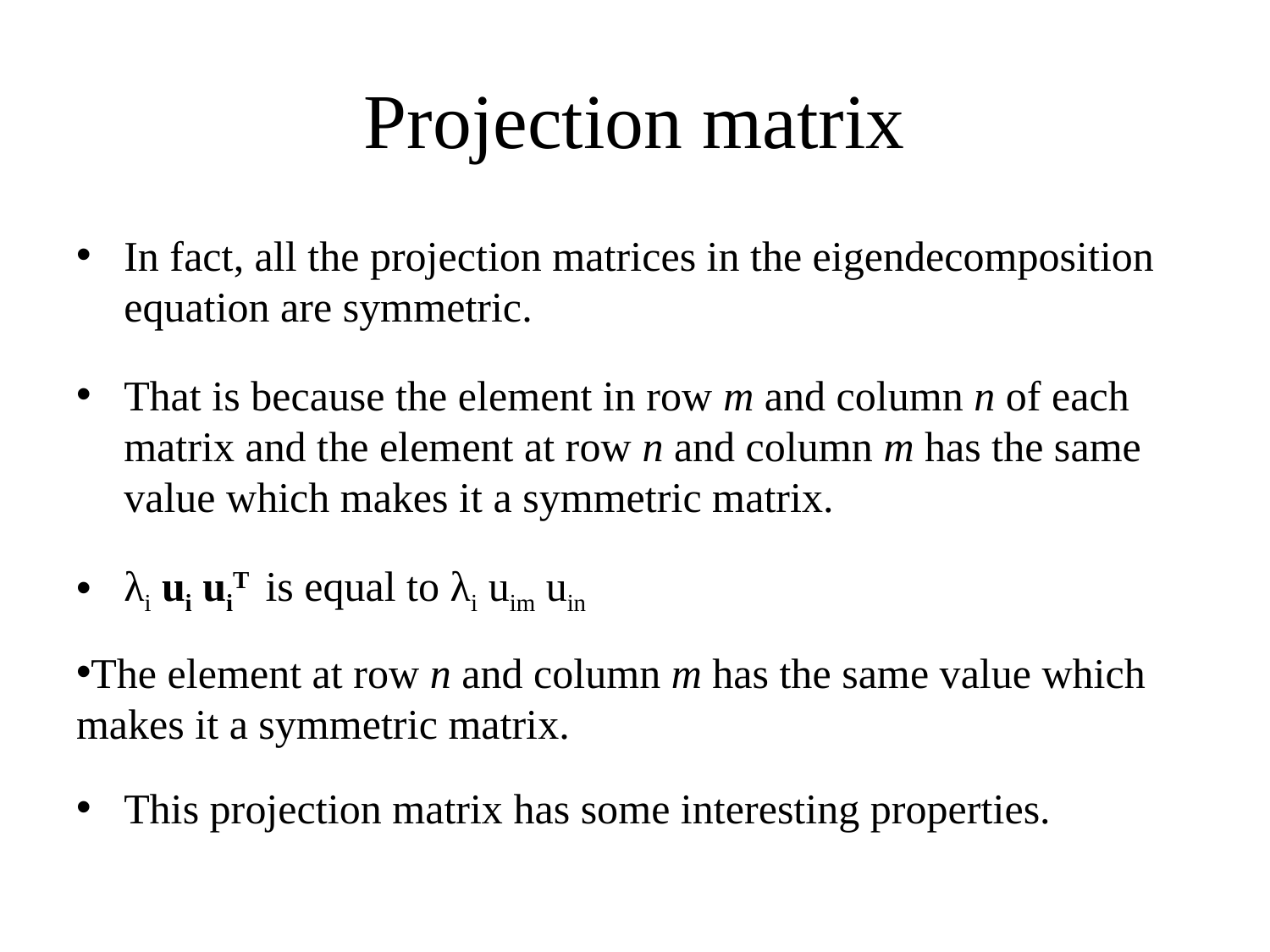

# Projection matrix
In fact, all the projection matrices in the eigendecomposition equation are symmetric.

That is because the element in row m and column n of each matrix and the element at row n and column m has the same value which makes it a symmetric matrix.

λi ui uiT  is equal to λi uim uin

The element at row n and column m has the same value which makes it a symmetric matrix.

This projection matrix has some interesting properties.